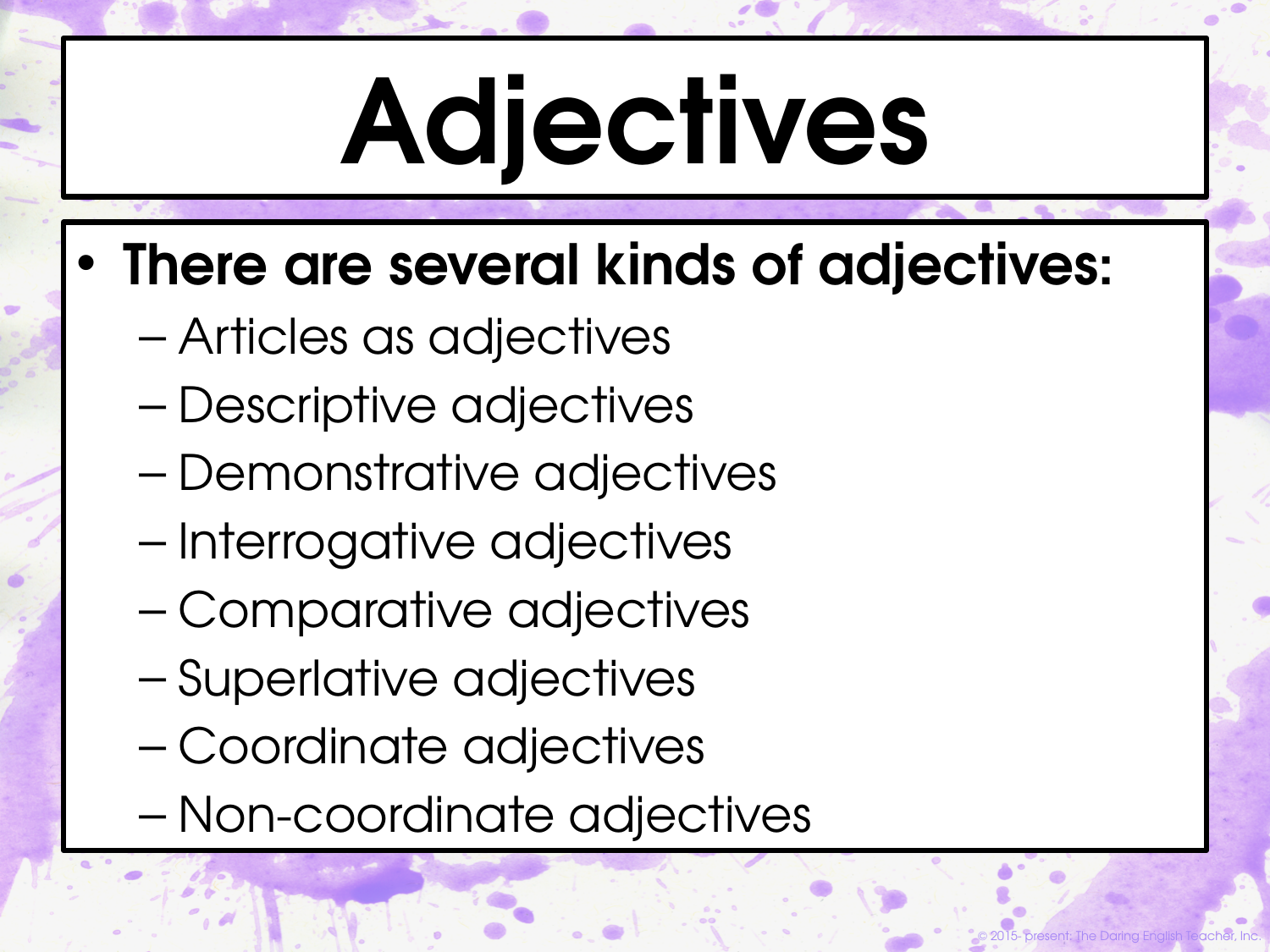

# Adjectives
There are several kinds of adjectives:
Articles as adjectives
Descriptive adjectives
Demonstrative adjectives
Interrogative adjectives
Comparative adjectives
Superlative adjectives
Coordinate adjectives
Non-coordinate adjectives